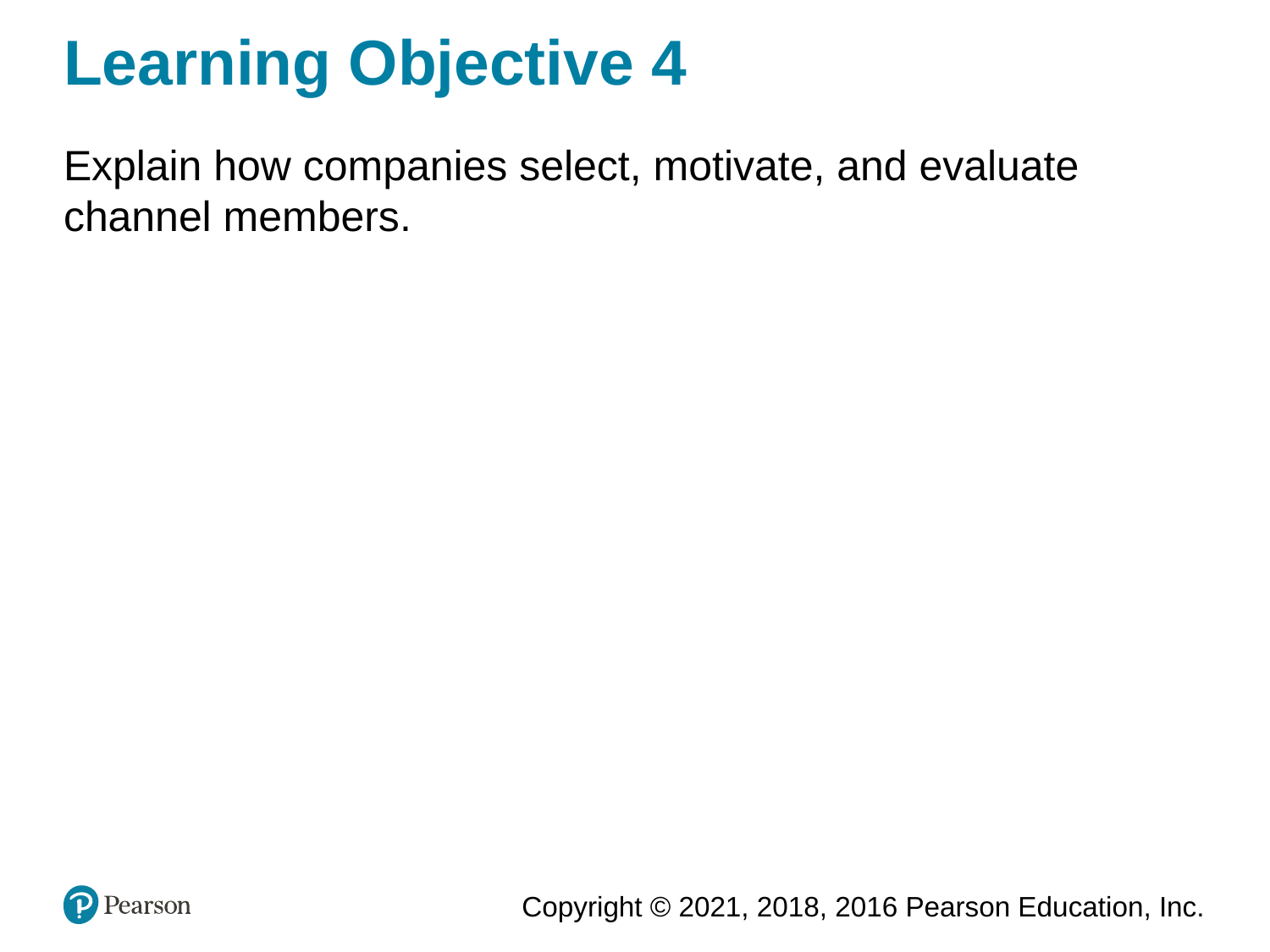

# Learning Objective 4
Explain how companies select, motivate, and evaluate channel members.